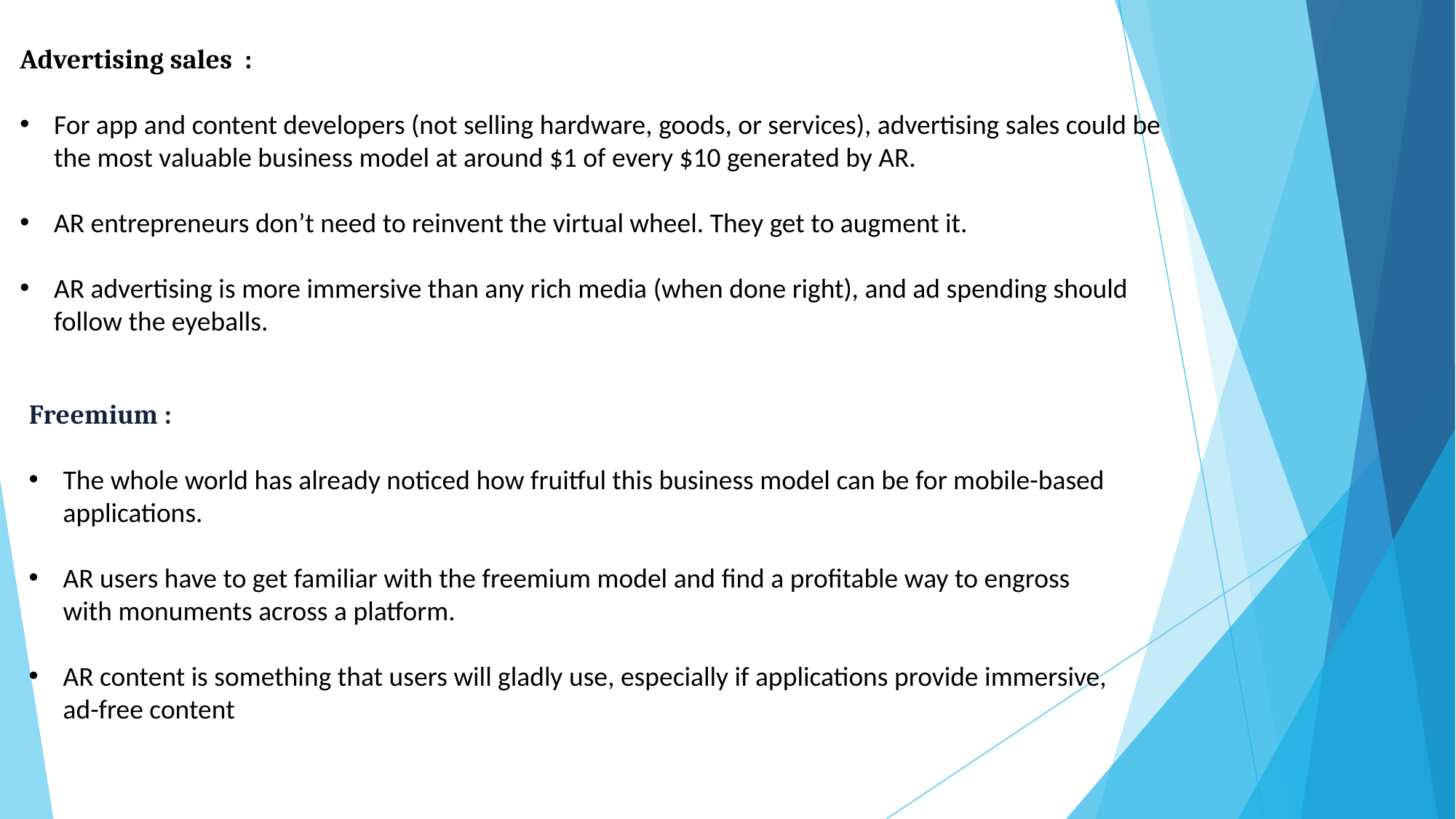

Advertising sales  :

For app and content developers (not selling hardware, goods, or services), advertising sales could be the most valuable business model at around $1 of every $10 generated by AR.

AR entrepreneurs don’t need to reinvent the virtual wheel. They get to augment it.

AR advertising is more immersive than any rich media (when done right), and ad spending should follow the eyeballs.
Freemium :

The whole world has already noticed how fruitful this business model can be for mobile-based applications.

AR users have to get familiar with the freemium model and find a profitable way to engross with monuments across a platform.

AR content is something that users will gladly use, especially if applications provide immersive, ad-free content